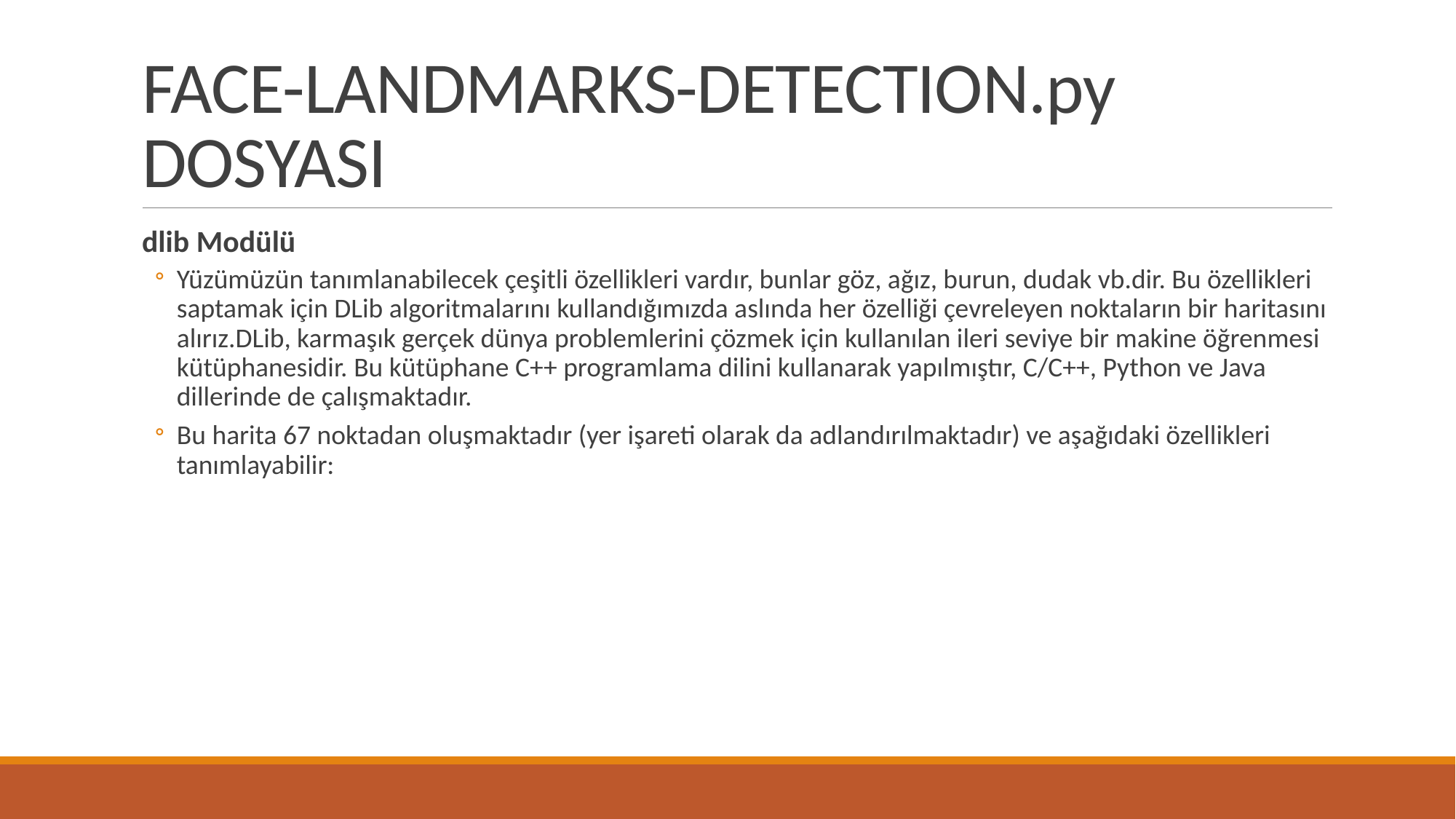

# FACE-LANDMARKS-DETECTION.py DOSYASI
dlib Modülü
Yüzümüzün tanımlanabilecek çeşitli özellikleri vardır, bunlar göz, ağız, burun, dudak vb.dir. Bu özellikleri saptamak için DLib algoritmalarını kullandığımızda aslında her özelliği çevreleyen noktaların bir haritasını alırız.DLib, karmaşık gerçek dünya problemlerini çözmek için kullanılan ileri seviye bir makine öğrenmesi kütüphanesidir. Bu kütüphane C++ programlama dilini kullanarak yapılmıştır, C/C++, Python ve Java dillerinde de çalışmaktadır.
Bu harita 67 noktadan oluşmaktadır (yer işareti olarak da adlandırılmaktadır) ve aşağıdaki özellikleri tanımlayabilir: